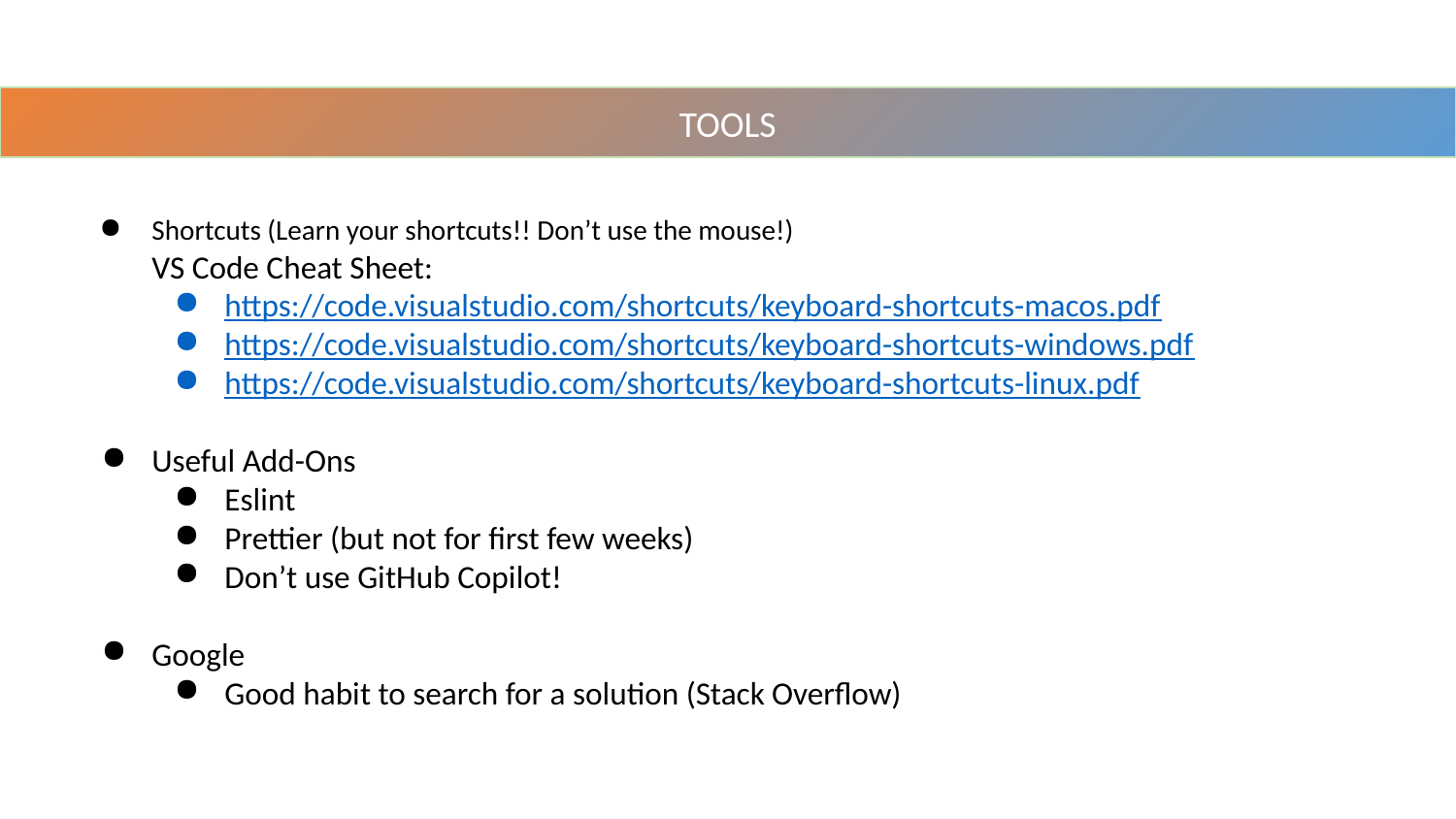

TOOLS
Shortcuts (Learn your shortcuts!! Don’t use the mouse!)
VS Code Cheat Sheet:
https://code.visualstudio.com/shortcuts/keyboard-shortcuts-macos.pdf
https://code.visualstudio.com/shortcuts/keyboard-shortcuts-windows.pdf
https://code.visualstudio.com/shortcuts/keyboard-shortcuts-linux.pdf

Useful Add-Ons
Eslint
Prettier (but not for first few weeks)
Don’t use GitHub Copilot!

Google
Good habit to search for a solution (Stack Overflow)